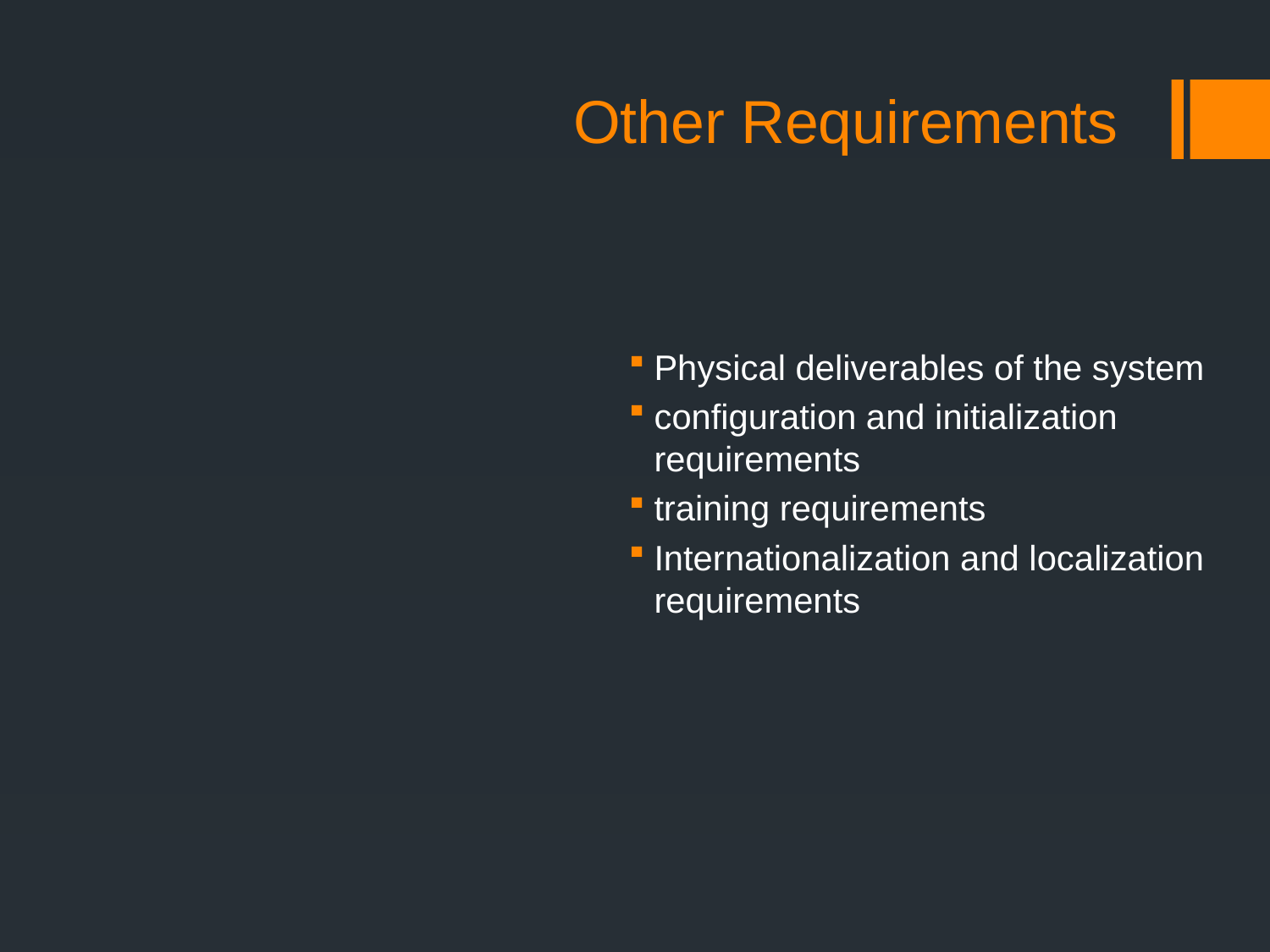

# Other Requirements
Physical deliverables of the system
configuration and initialization requirements
training requirements
Internationalization and localization requirements